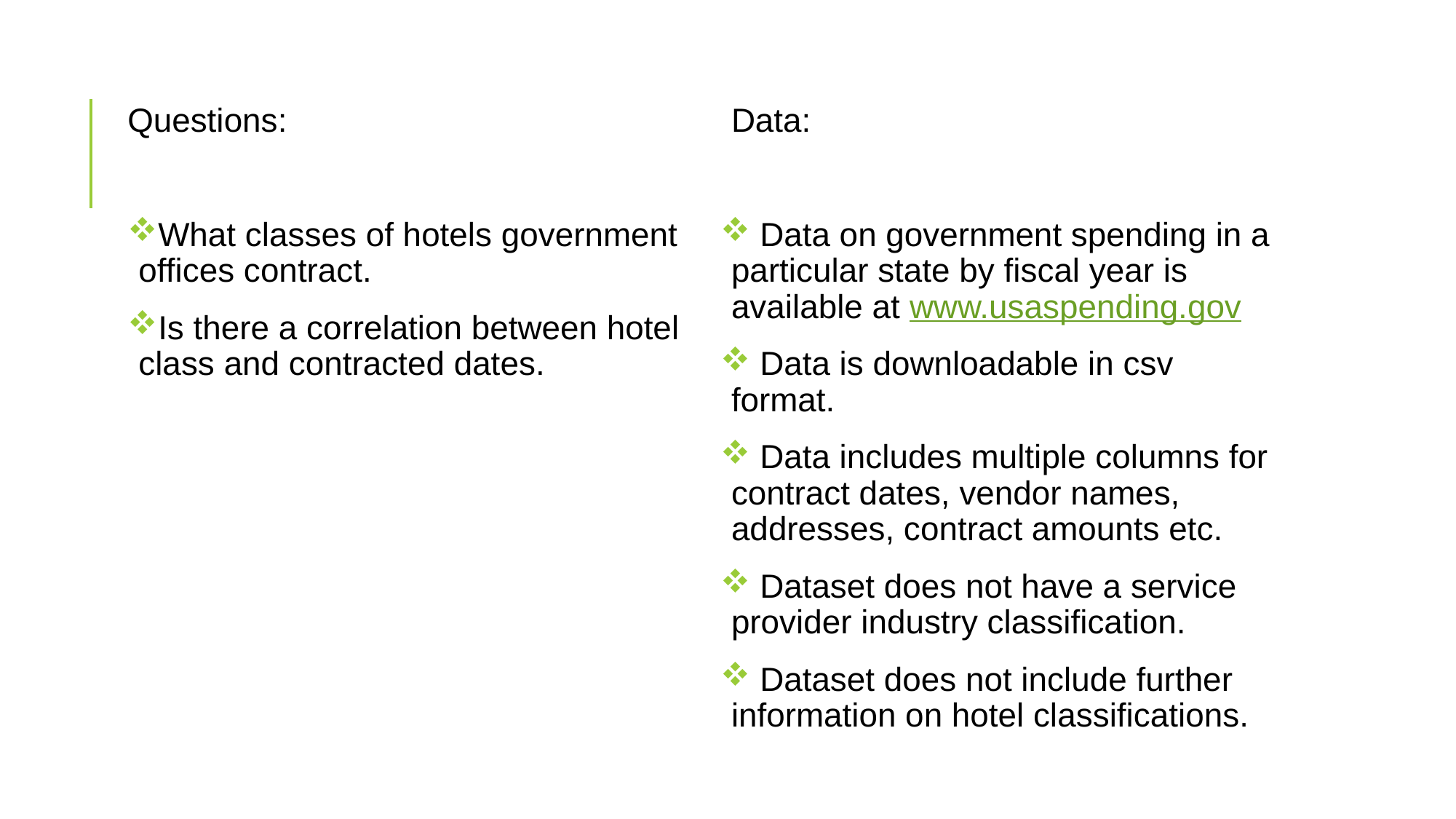

Questions:

What classes of hotels government offices contract.
Is there a correlation between hotel class and contracted dates.

Data:

 Data on government spending in a particular state by fiscal year is available at www.usaspending.gov
 Data is downloadable in csv format.
 Data includes multiple columns for contract dates, vendor names, addresses, contract amounts etc.
 Dataset does not have a service provider industry classification.
 Dataset does not include further information on hotel classifications.